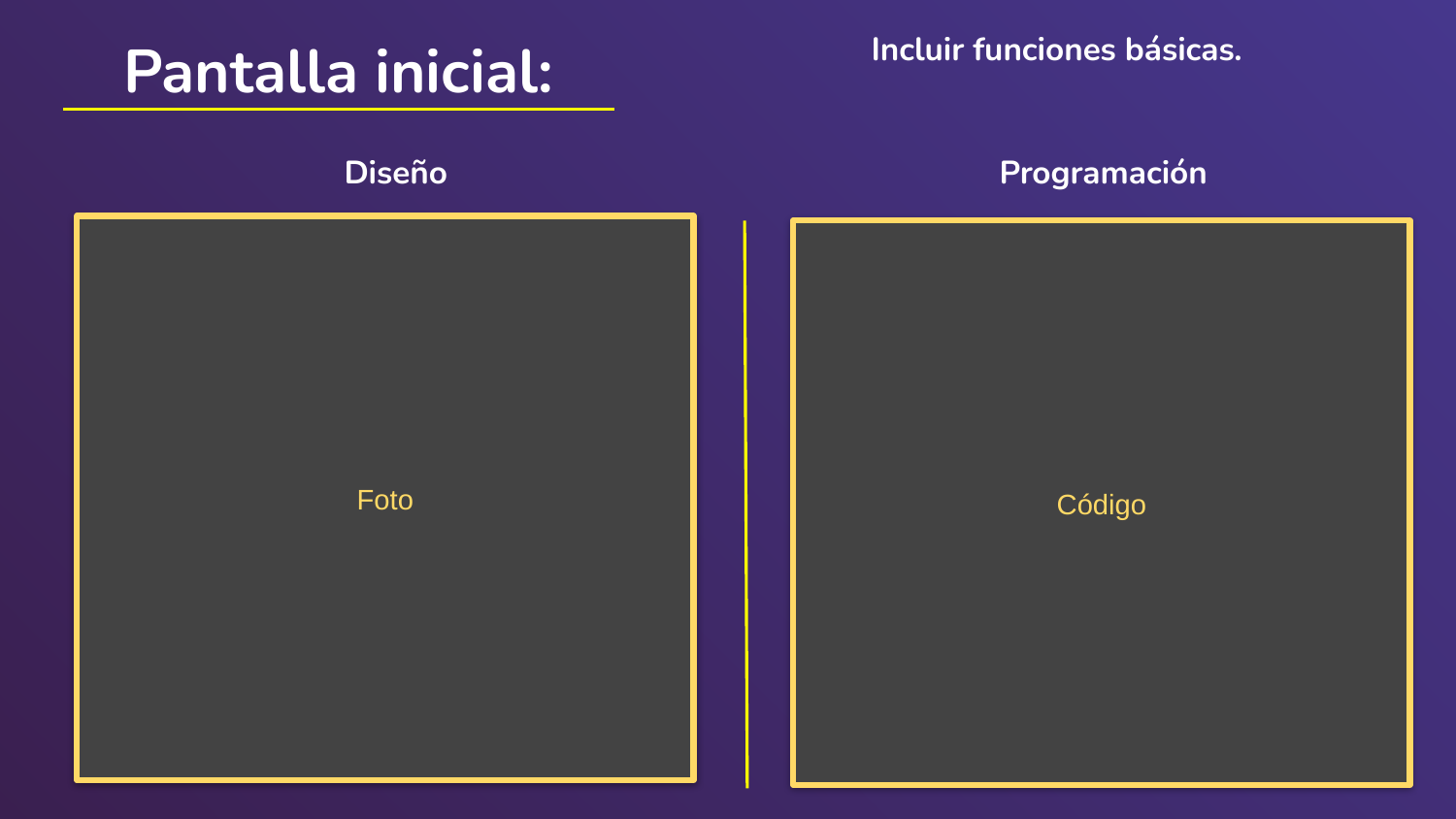

Pantalla inicial:
Incluir funciones básicas.
Diseño
Programación
Foto
Código